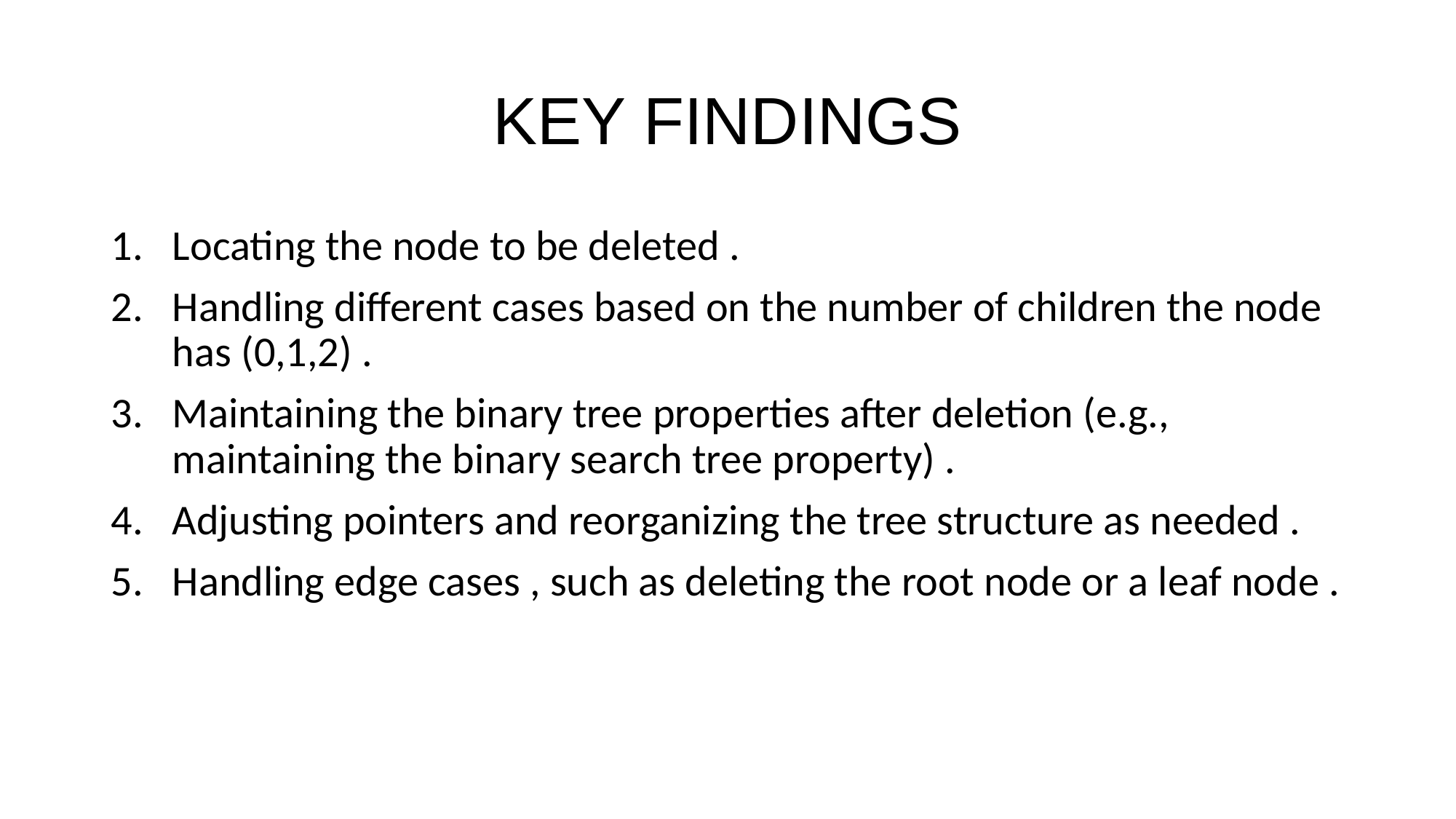

# KEY FINDINGS
Locating the node to be deleted .
Handling different cases based on the number of children the node has (0,1,2) .
Maintaining the binary tree properties after deletion (e.g., maintaining the binary search tree property) .
Adjusting pointers and reorganizing the tree structure as needed .
Handling edge cases , such as deleting the root node or a leaf node .